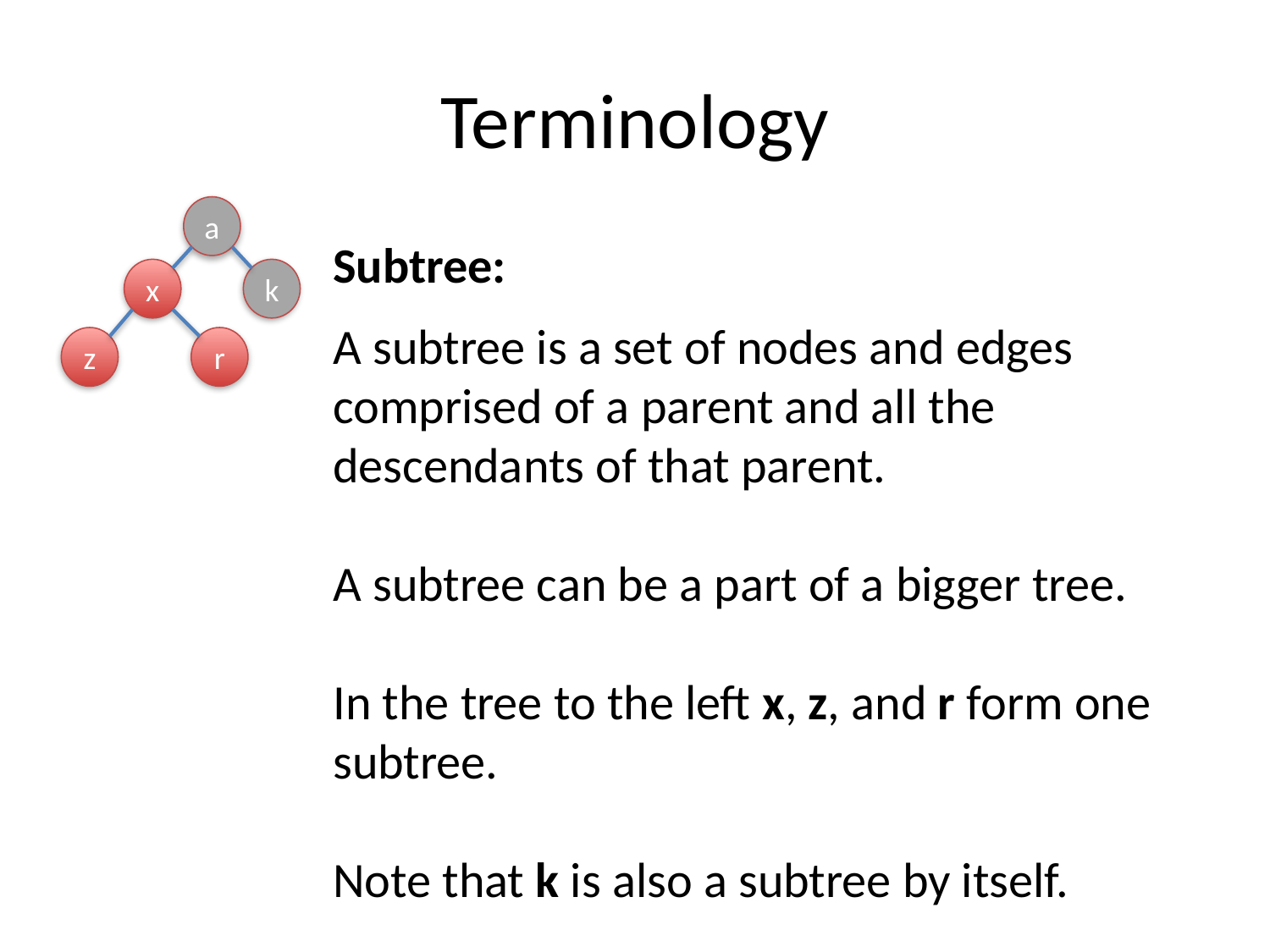

# Terminology
a
Subtree:

A subtree is a set of nodes and edges comprised of a parent and all the descendants of that parent.

A subtree can be a part of a bigger tree.

In the tree to the left x, z, and r form one subtree.

Note that k is also a subtree by itself.

x
k
z
r